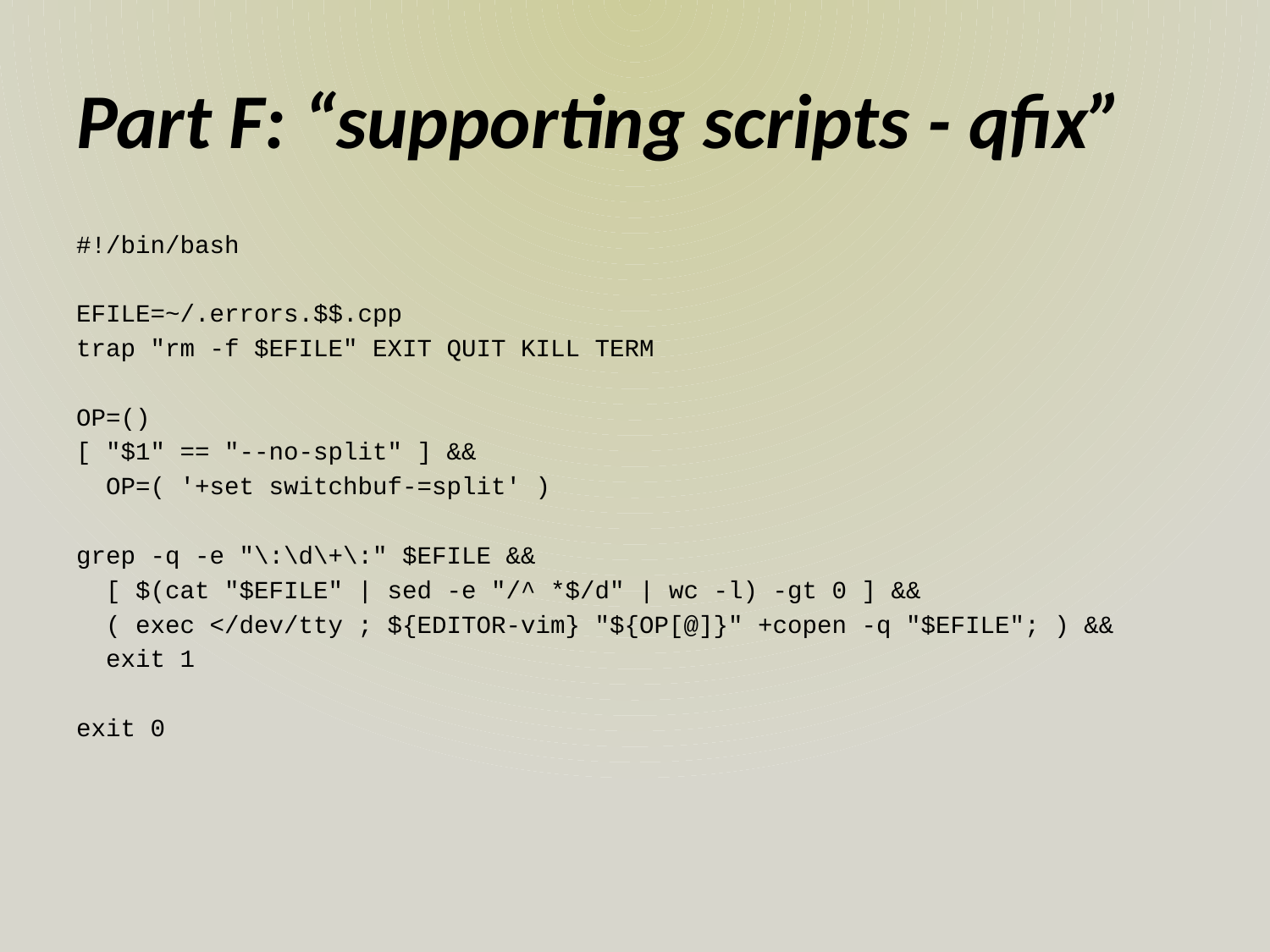

# Part F: “supporting scripts - qfix”
#!/bin/bash

EFILE=~/.errors.$$.cpp
trap "rm -f $EFILE" EXIT QUIT KILL TERM

OP=()
[ "$1" == "--no-split" ] &&
  OP=( '+set switchbuf-=split' )

grep -q -e "\:\d\+\:" $EFILE &&
  [ $(cat "$EFILE" | sed -e "/^ *$/d" | wc -l) -gt 0 ] &&
  ( exec </dev/tty ; ${EDITOR-vim} "${OP[@]}" +copen -q "$EFILE"; ) &&
  exit 1

exit 0